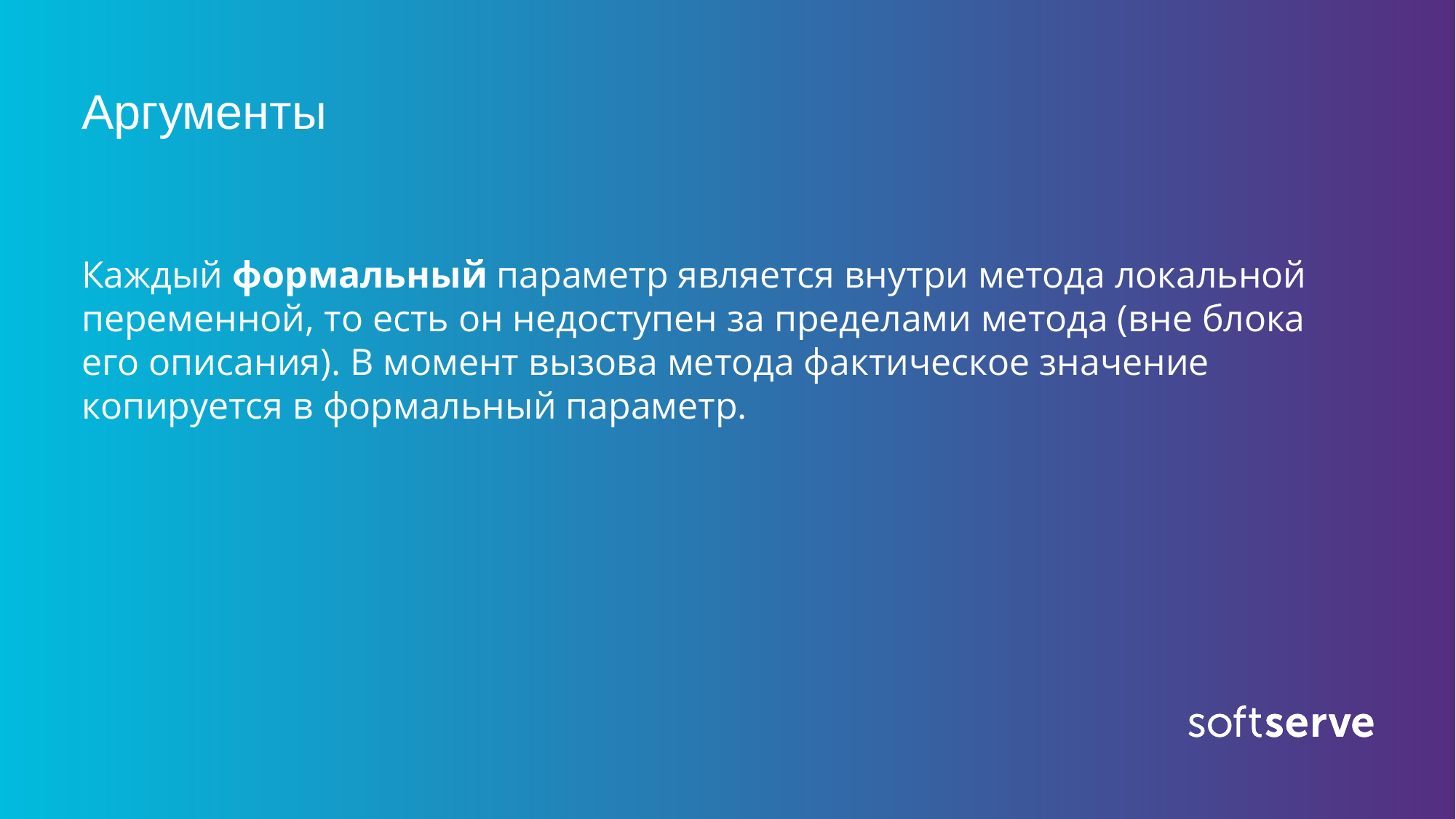

# Аргументы
Каждый формальный параметр является внутри метода локальной переменной, то есть он недоступен за пределами метода (вне блока его описания). В момент вызова метода фактическое значение копируется в формальный параметр.